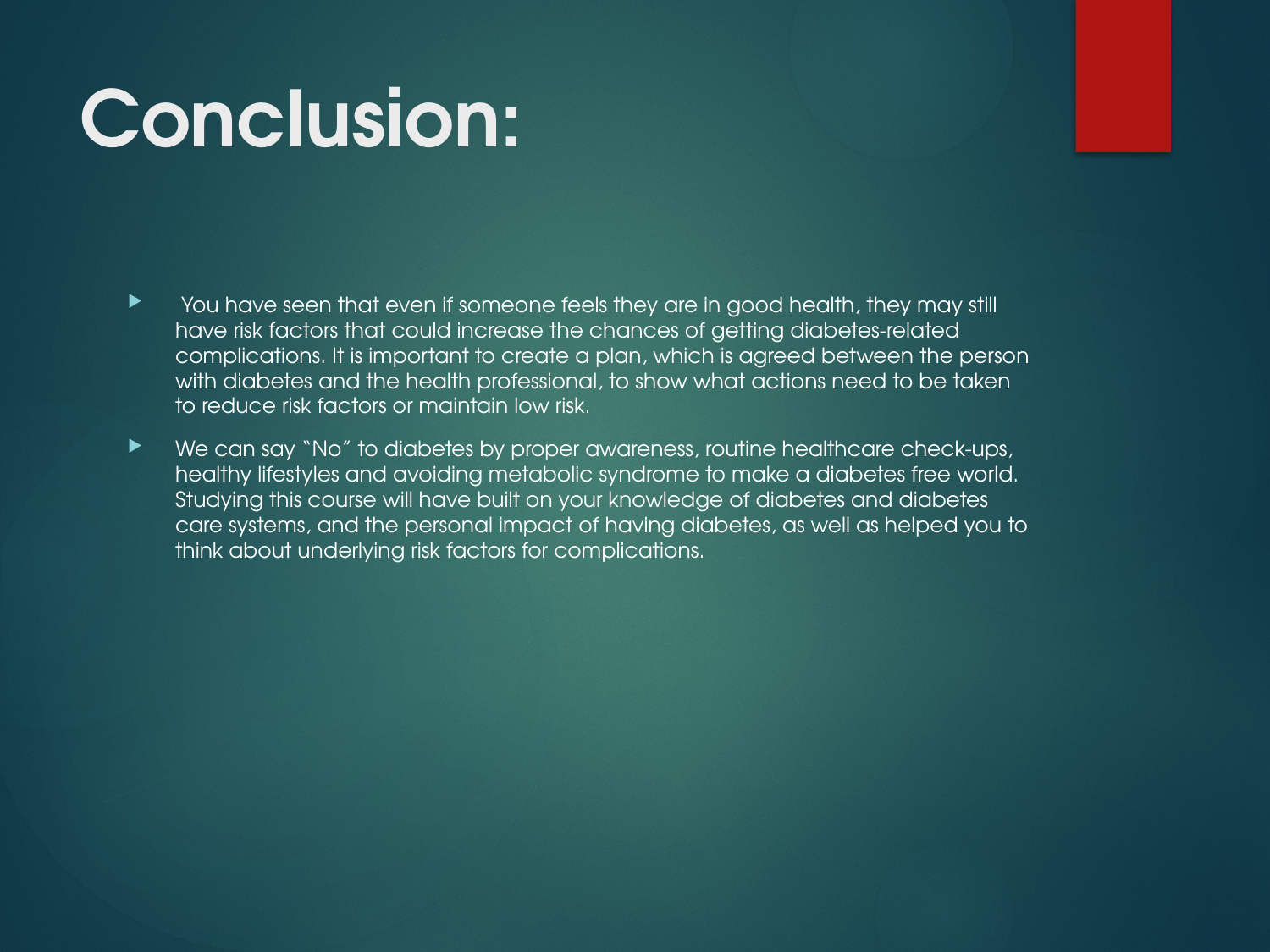

# Conclusion:
 You have seen that even if someone feels they are in good health, they may still have risk factors that could increase the chances of getting diabetes-related complications. It is important to create a plan, which is agreed between the person with diabetes and the health professional, to show what actions need to be taken to reduce risk factors or maintain low risk.
We can say “No” to diabetes by proper awareness, routine healthcare check-ups, healthy lifestyles and avoiding metabolic syndrome to make a diabetes free world. Studying this course will have built on your knowledge of diabetes and diabetes care systems, and the personal impact of having diabetes, as well as helped you to think about underlying risk factors for complications.